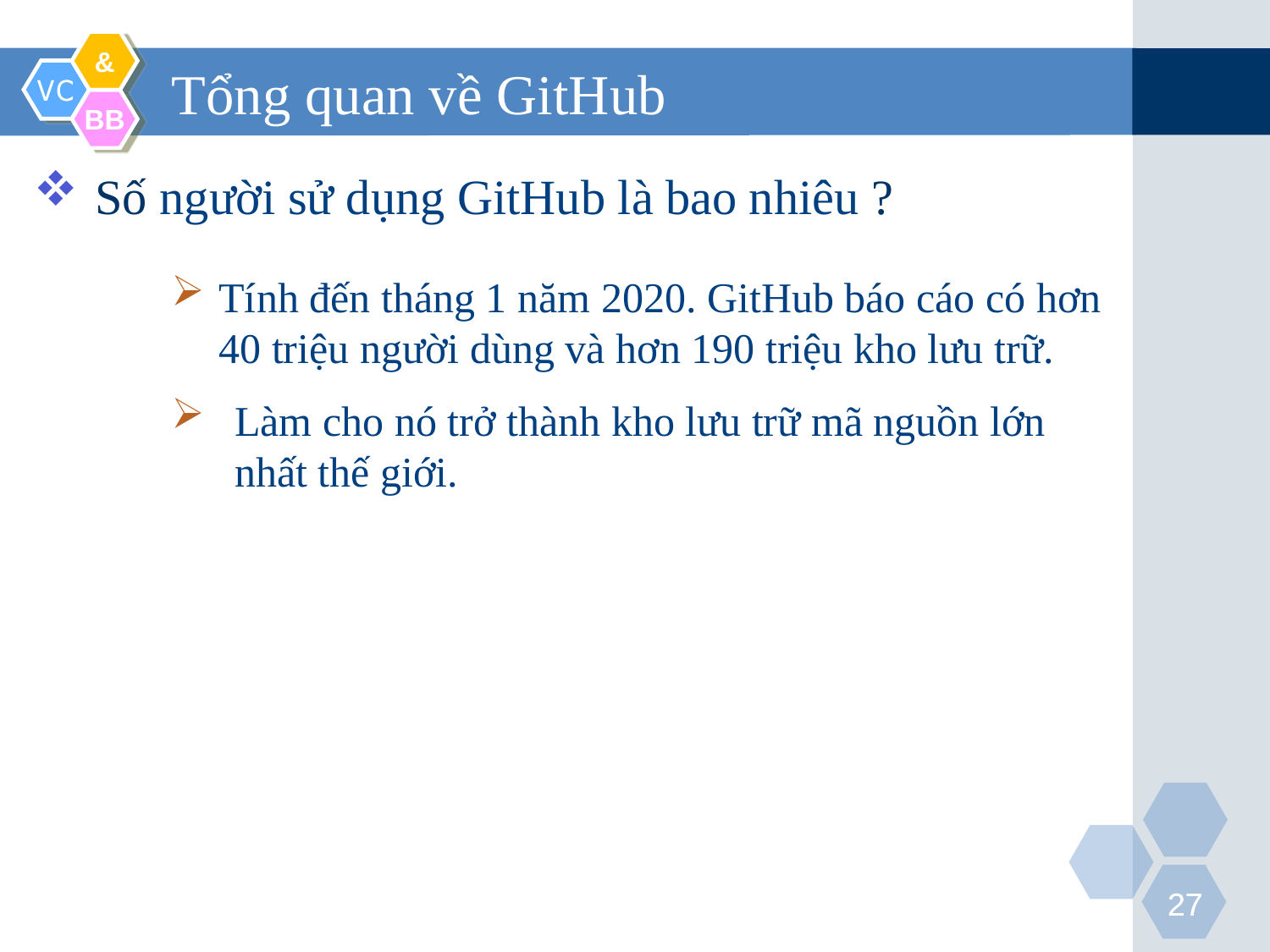

# Tổng quan về GitHub
 Số người sử dụng GitHub là bao nhiêu ?
Tính đến tháng 1 năm 2020. GitHub báo cáo có hơn 40 triệu người dùng và hơn 190 triệu kho lưu trữ.
Làm cho nó trở thành kho lưu trữ mã nguồn lớn nhất thế giới.